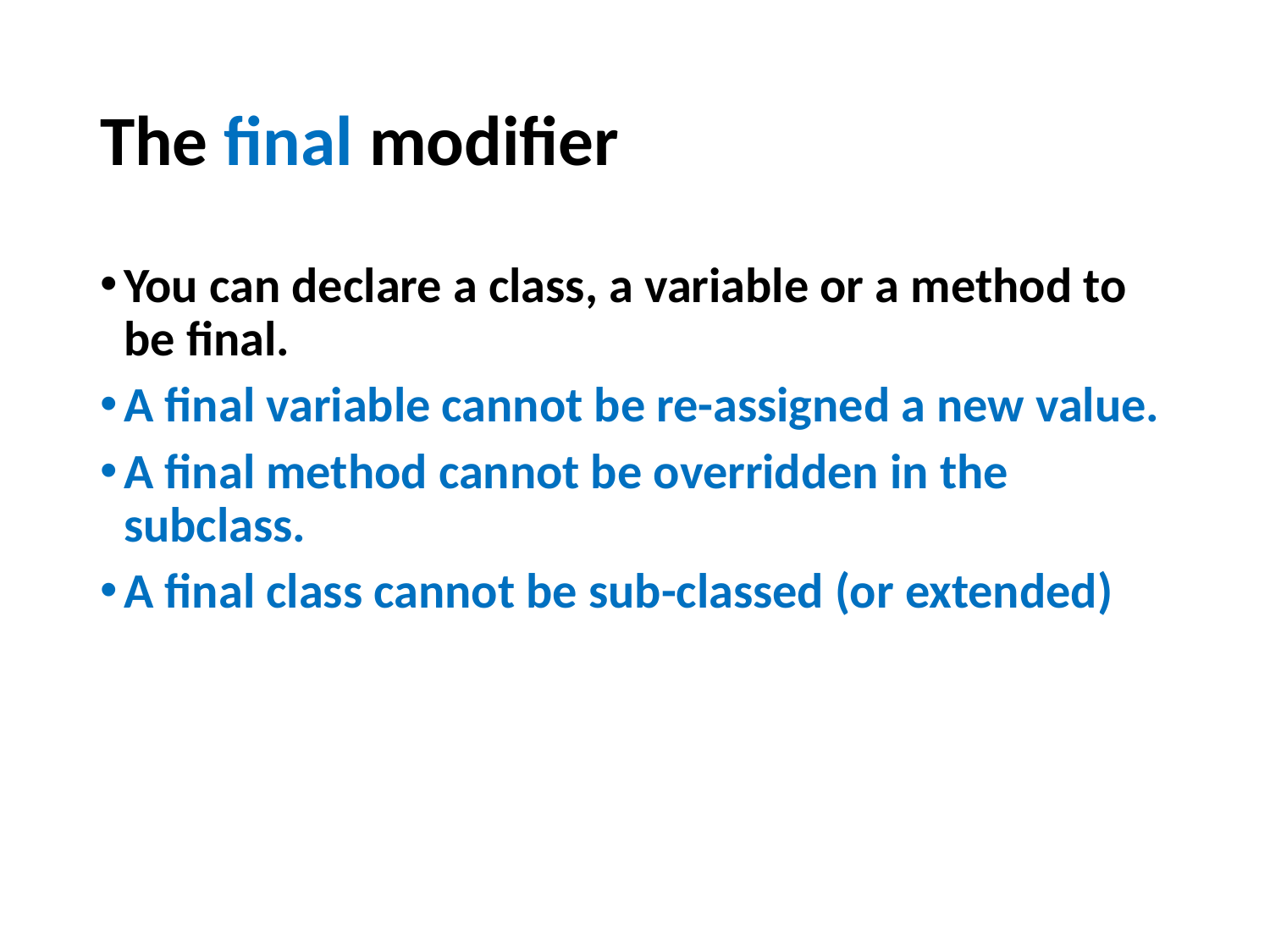

# The final modifier
You can declare a class, a variable or a method to be final.
A final variable cannot be re-assigned a new value.
A final method cannot be overridden in the subclass.
A final class cannot be sub-classed (or extended)